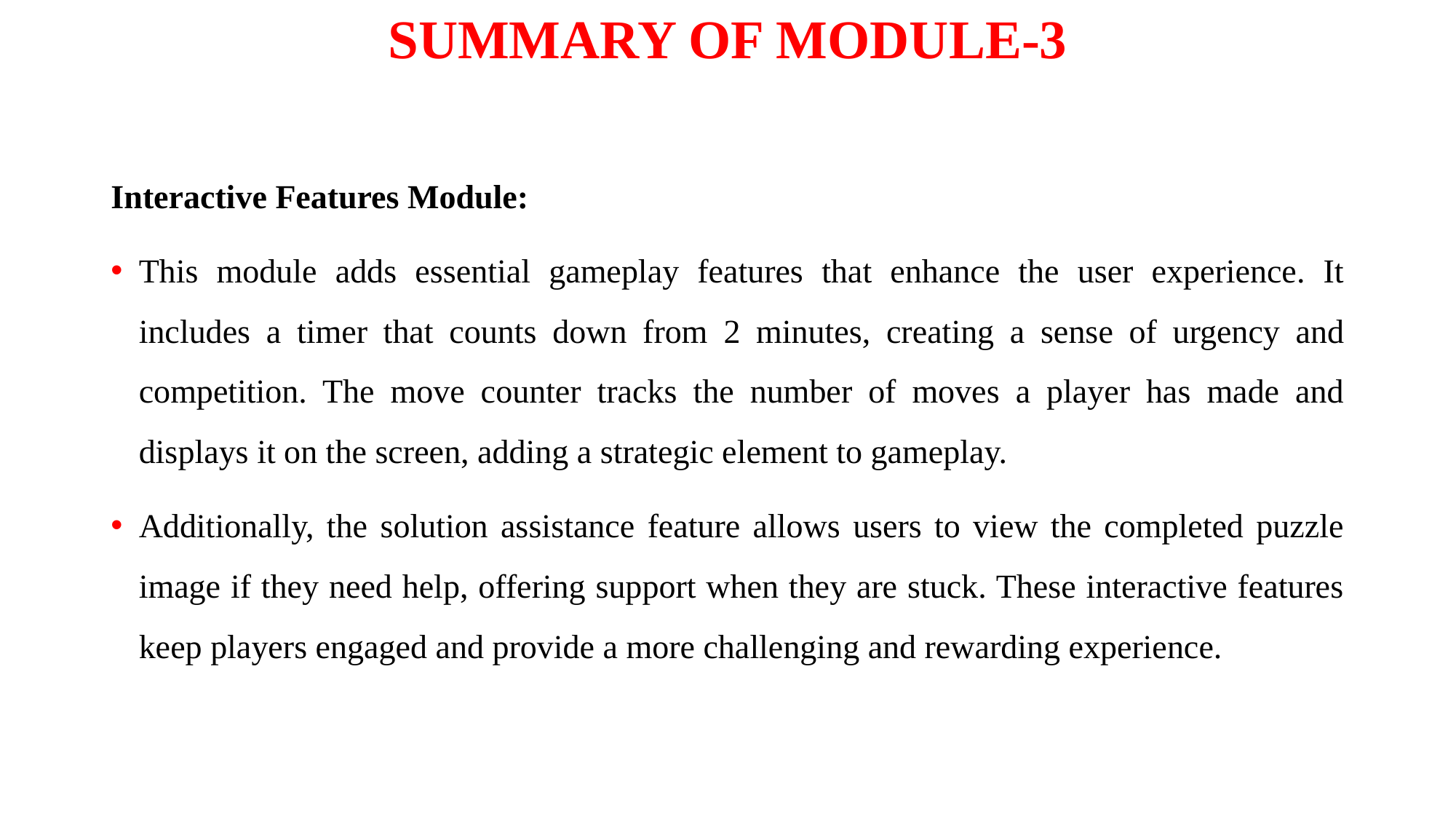

# SUMMARY OF MODULE-3
Interactive Features Module:
This module adds essential gameplay features that enhance the user experience. It includes a timer that counts down from 2 minutes, creating a sense of urgency and competition. The move counter tracks the number of moves a player has made and displays it on the screen, adding a strategic element to gameplay.
Additionally, the solution assistance feature allows users to view the completed puzzle image if they need help, offering support when they are stuck. These interactive features keep players engaged and provide a more challenging and rewarding experience.
13